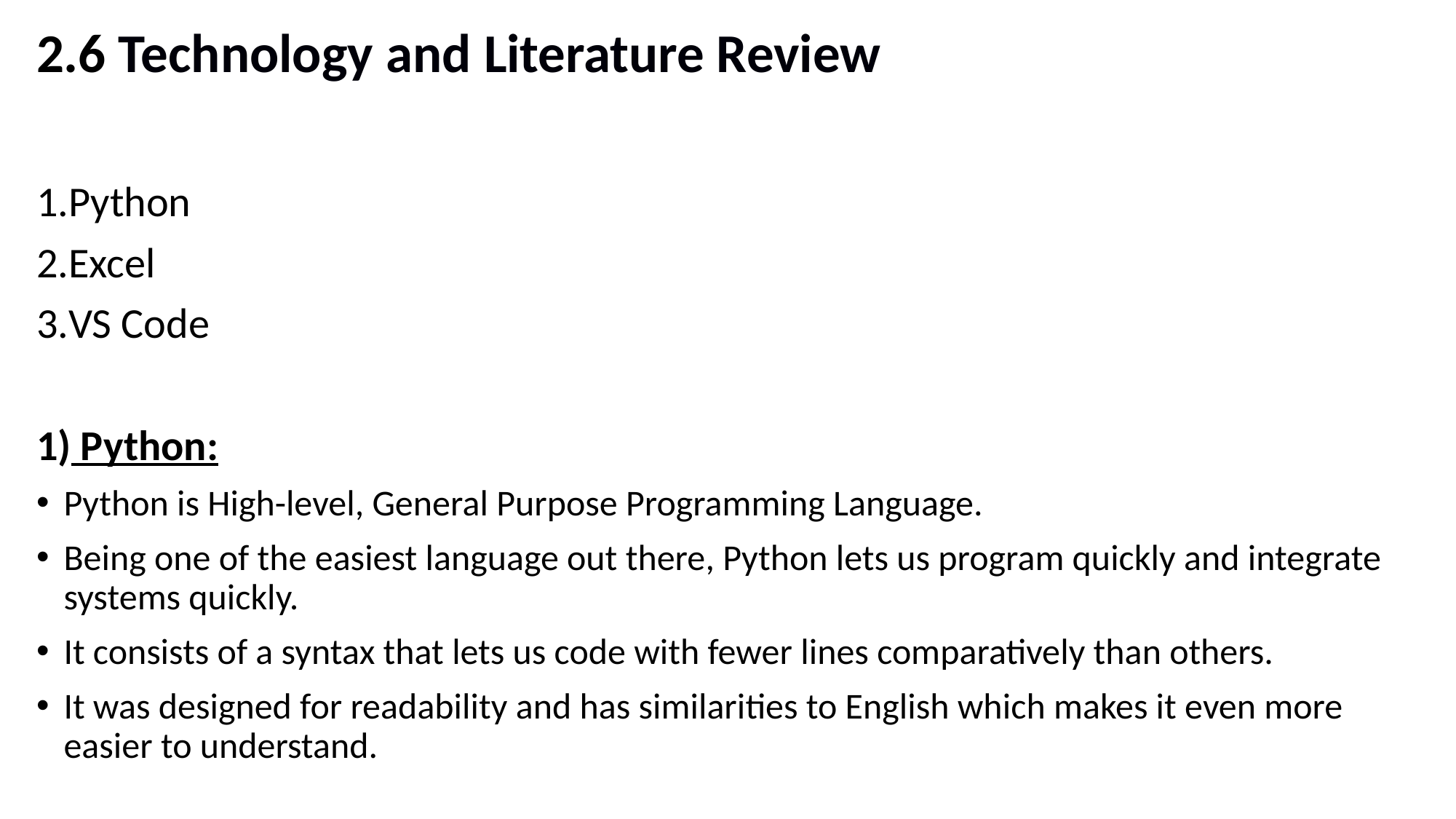

2.6 Technology and Literature Review

Python ​
Excel
VS Code

1) Python:
Python is High-level, General Purpose Programming Language.
Being one of the easiest language out there, Python lets us program quickly and integrate systems quickly.
It consists of a syntax that lets us code with fewer lines comparatively than others.
It was designed for readability and has similarities to English which makes it even more easier to understand.